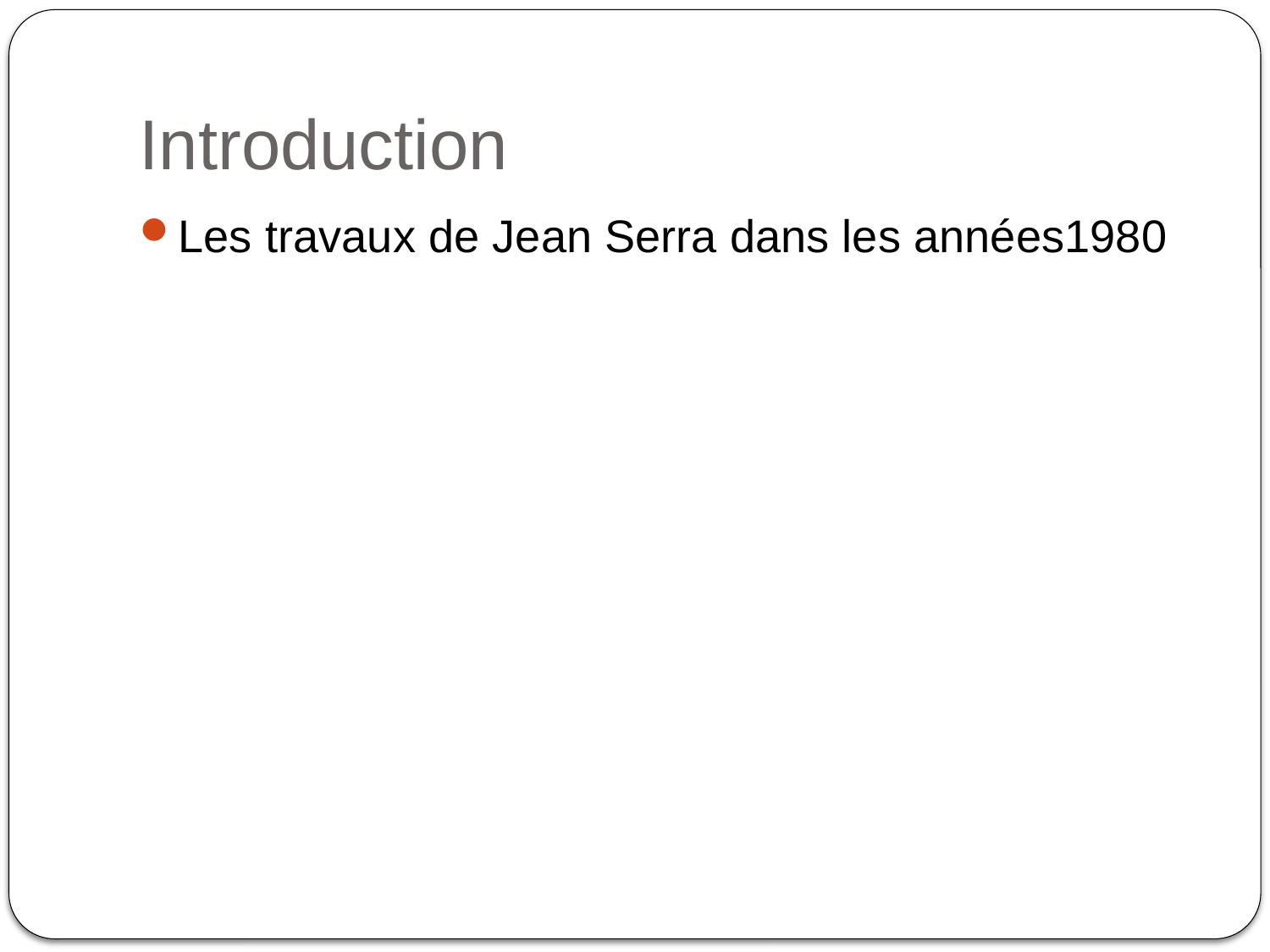

# Introduction
Les travaux de Jean Serra dans les années1980